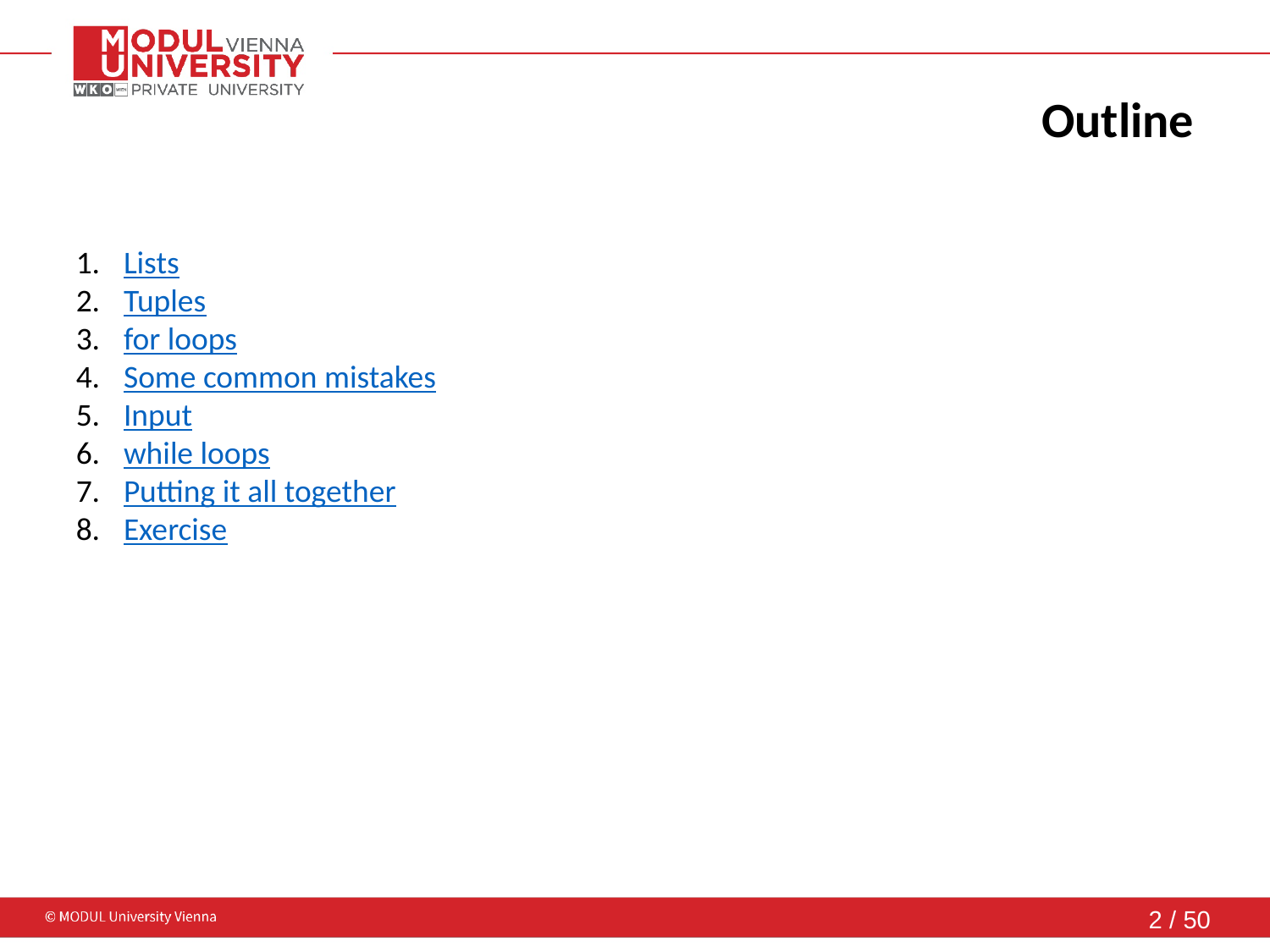

# Outline

Lists
Tuples
for loops
Some common mistakes
Input
while loops
Putting it all together
Exercise